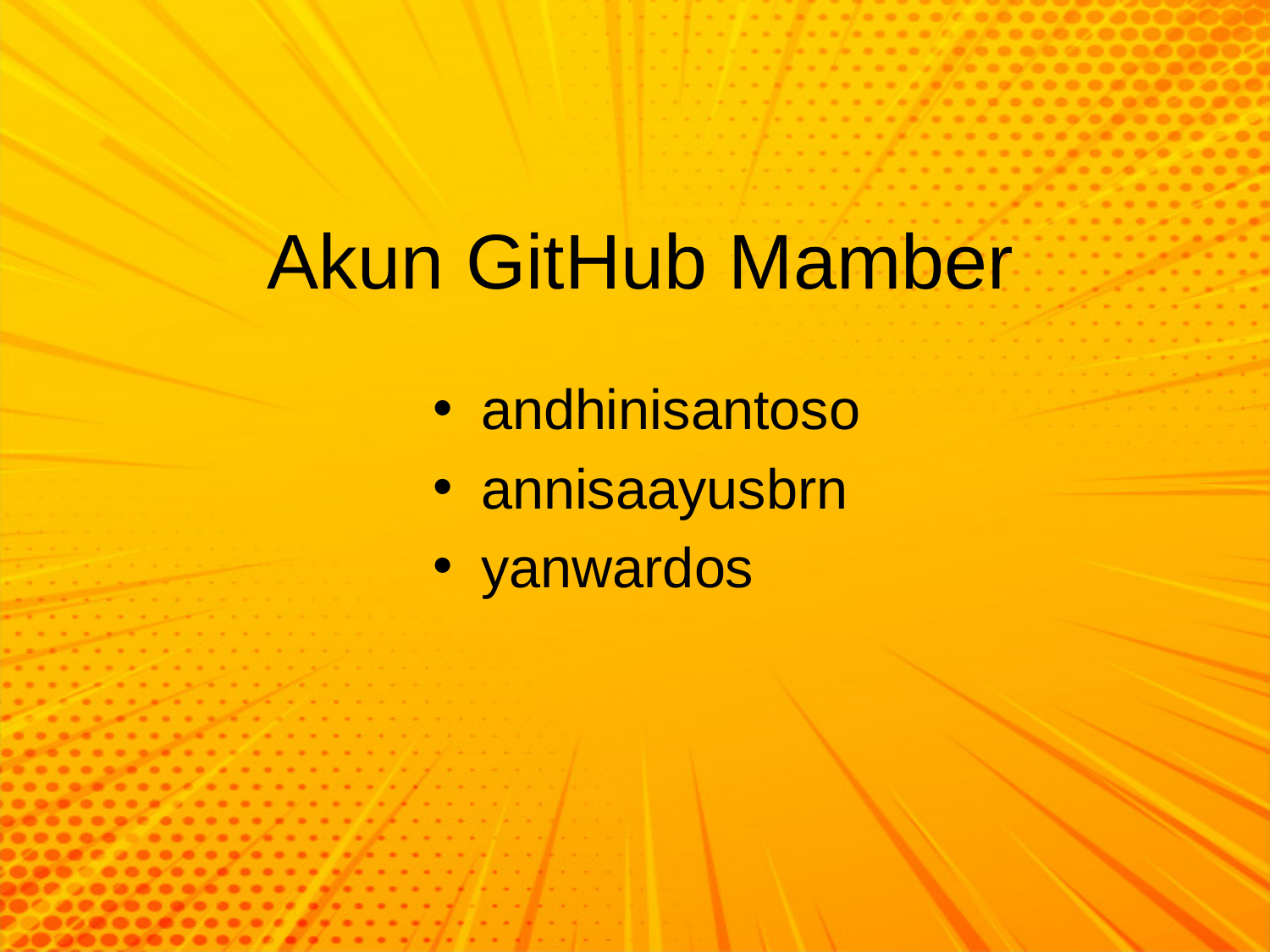

# Akun GitHub Mamber
andhinisantoso
annisaayusbrn
yanwardos